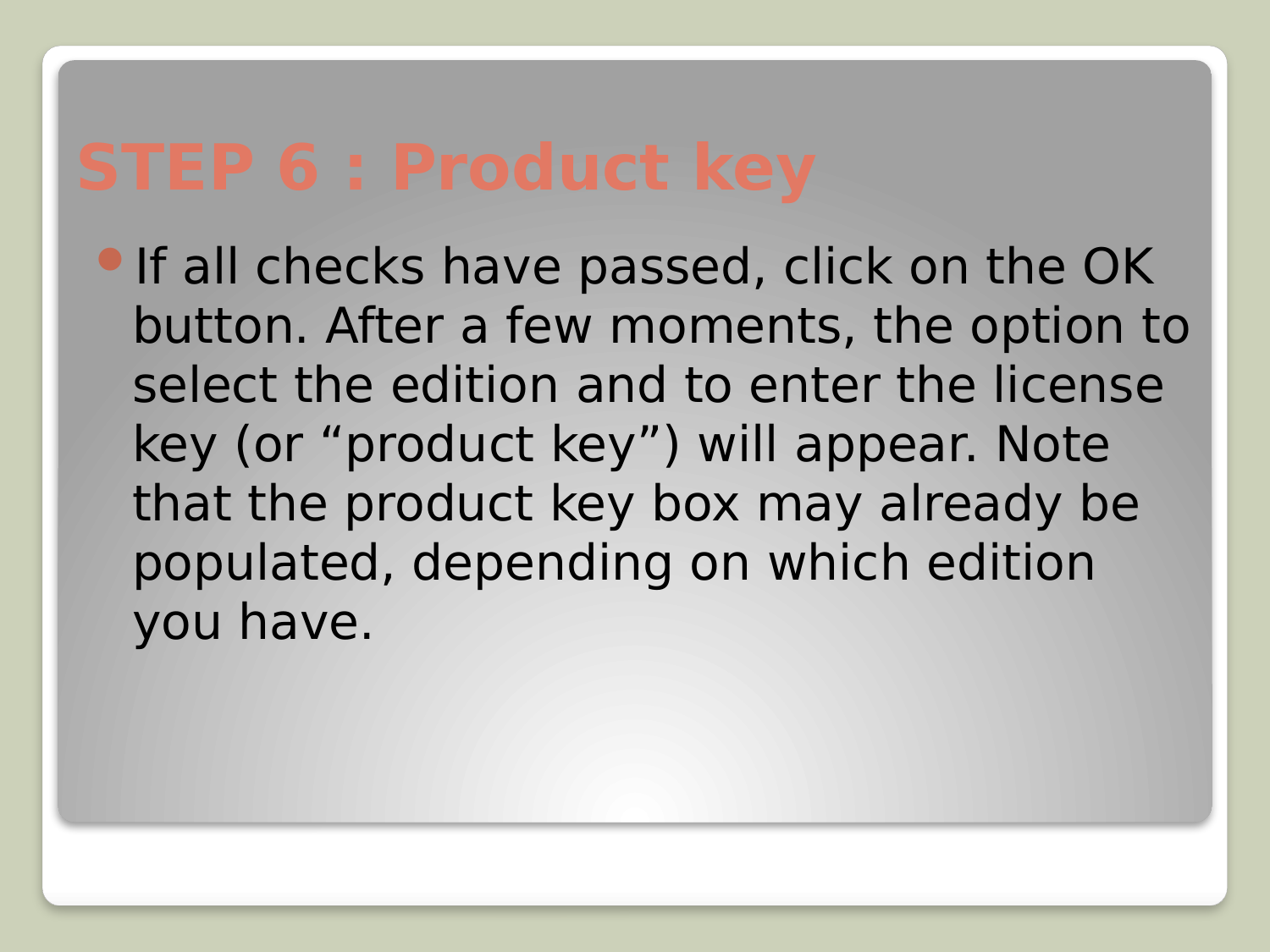

# STEP 6 : Product key
If all checks have passed, click on the OK button. After a few moments, the option to select the edition and to enter the license key (or “product key”) will appear. Note that the product key box may already be populated, depending on which edition you have.